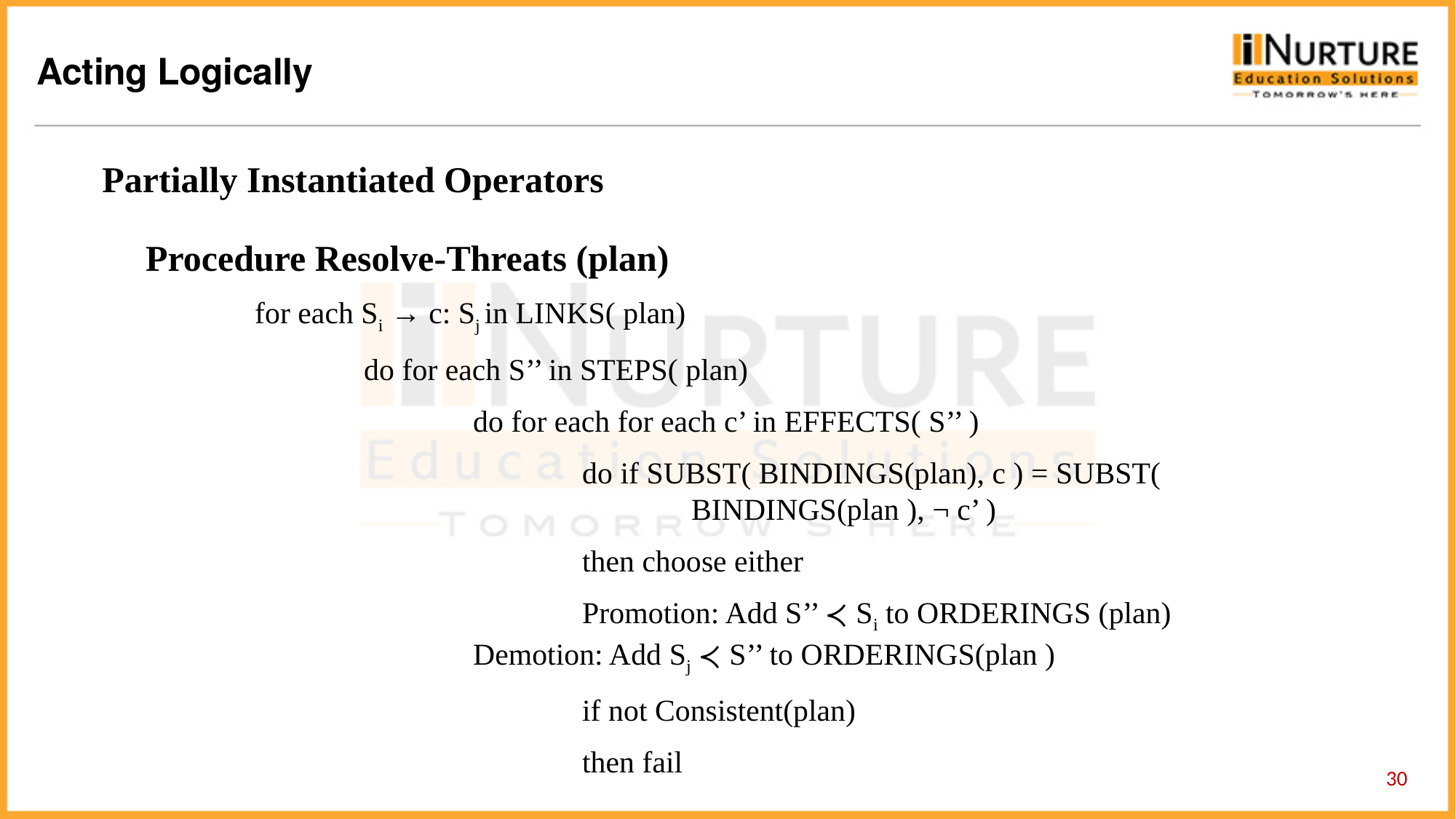

Partially Instantiated Operators
Procedure Resolve-Threats (plan)
	for each Si → c: Sj in LINKS( plan)
		do for each S’’ in STEPS( plan)
	 		do for each for each c’ in EFFECTS( S’’ )
				do if SUBST( BINDINGS(plan), c ) = SUBST( 						BINDINGS(plan ), ¬ c’ )
				then choose either
				Promotion: Add S’’ ≺ Si to ORDERINGS (plan) 				Demotion: Add Sj ≺ S’’ to ORDERINGS(plan )
				if not Consistent(plan)
				then fail